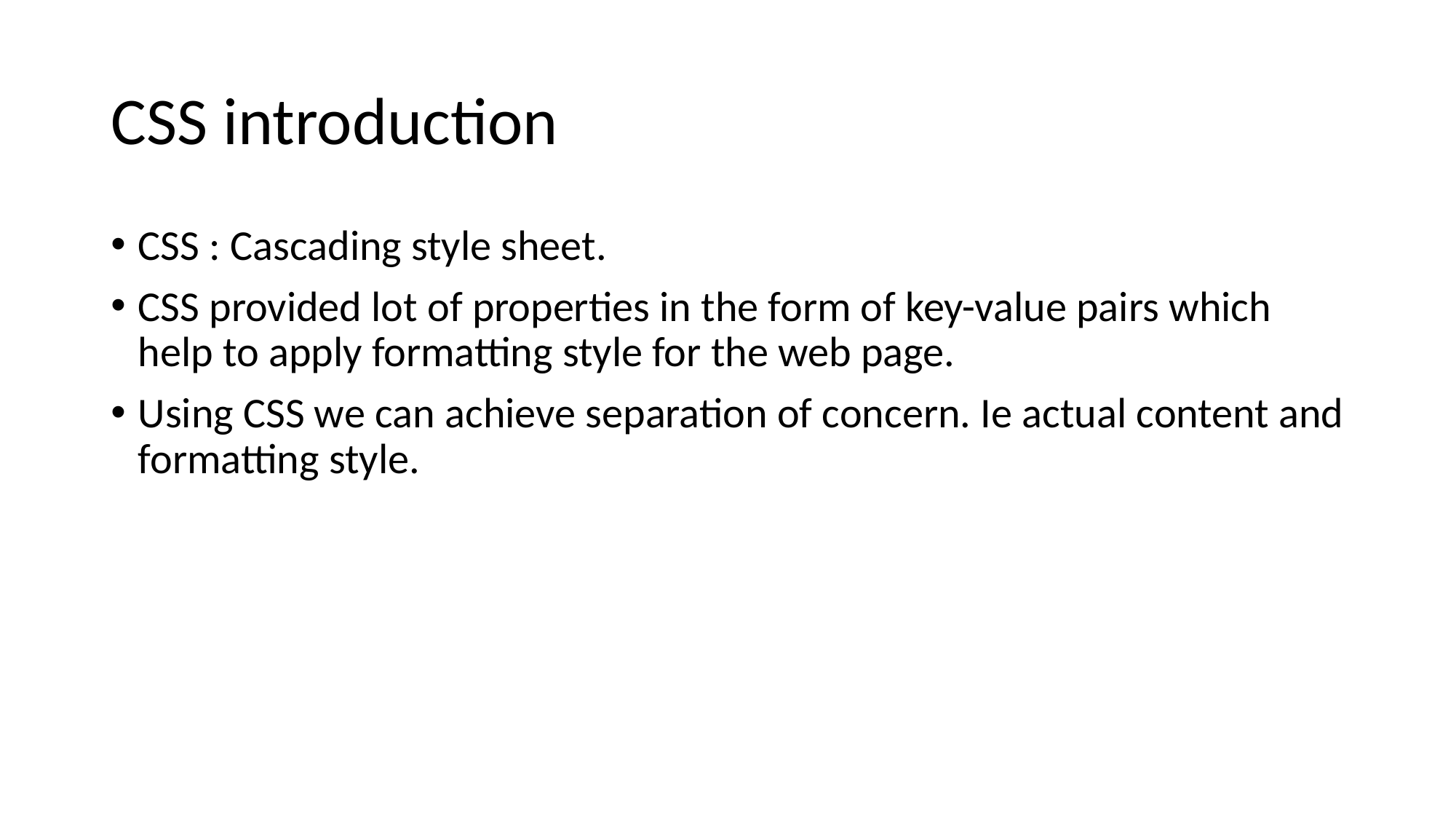

# CSS introduction
CSS : Cascading style sheet.
CSS provided lot of properties in the form of key-value pairs which help to apply formatting style for the web page.
Using CSS we can achieve separation of concern. Ie actual content and formatting style.